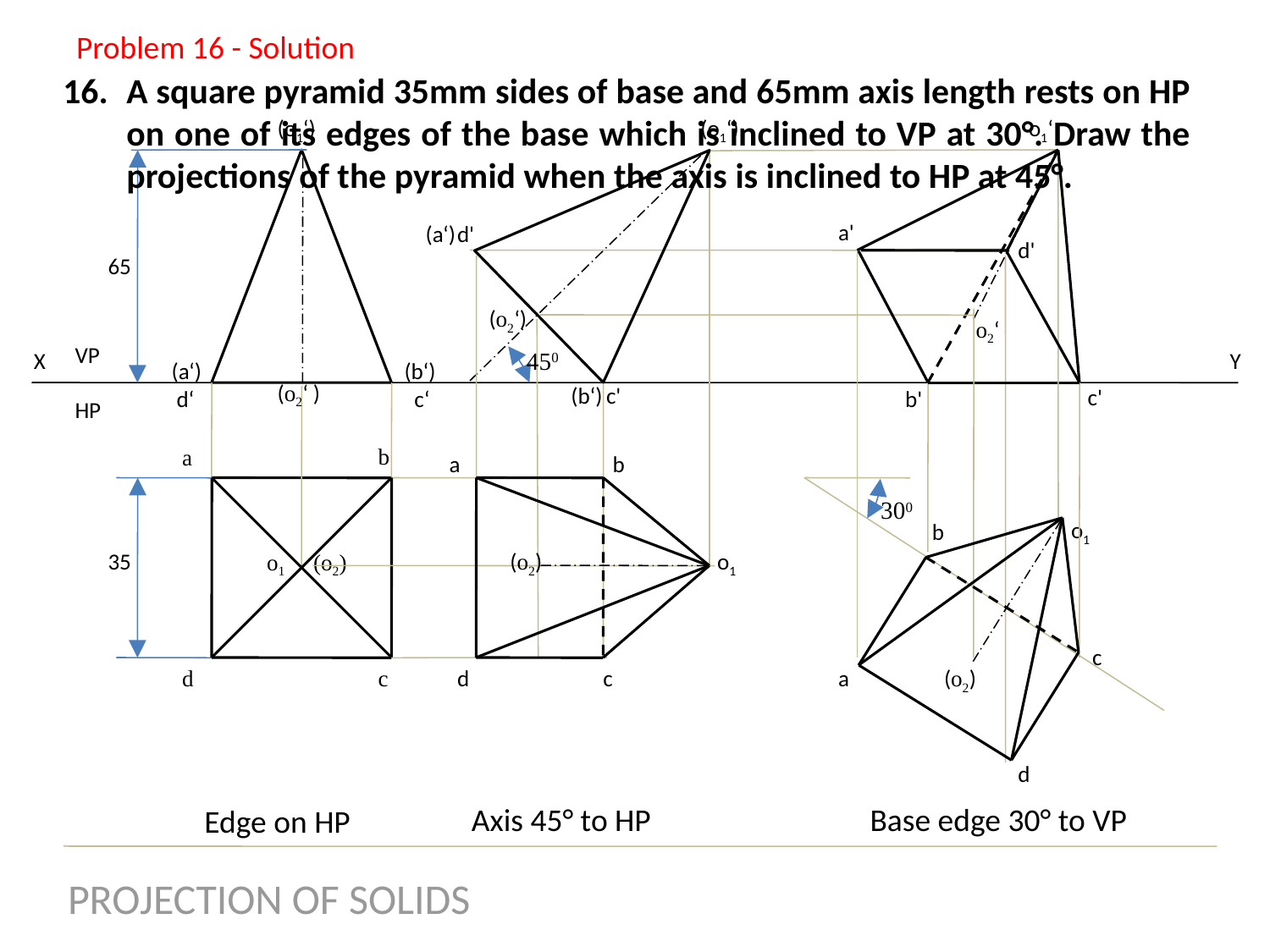

Problem 16 - Solution
A square pyramid 35mm sides of base and 65mm axis length rests on HP on one of its edges of the base which is inclined to VP at 30°. Draw the projections of the pyramid when the axis is inclined to HP at 45°.
(o1‘)
(o1‘)
o1‘

a'
(a‘)
d'
d'
65
(o2‘)
o2‘

VP

HP
450
X
Y
(a‘)
 d‘

(b‘)
  c‘
(o2‘ )
(b‘)
c'
c'
b'

 b
a

a
b
300
o1
b
35
o1     (o2)

(o2)
o1
c
d

 c

d
c
a
(o2)
d
Axis 45° to HP
Base edge 30° to VP
Edge on HP
PROJECTION OF SOLIDS